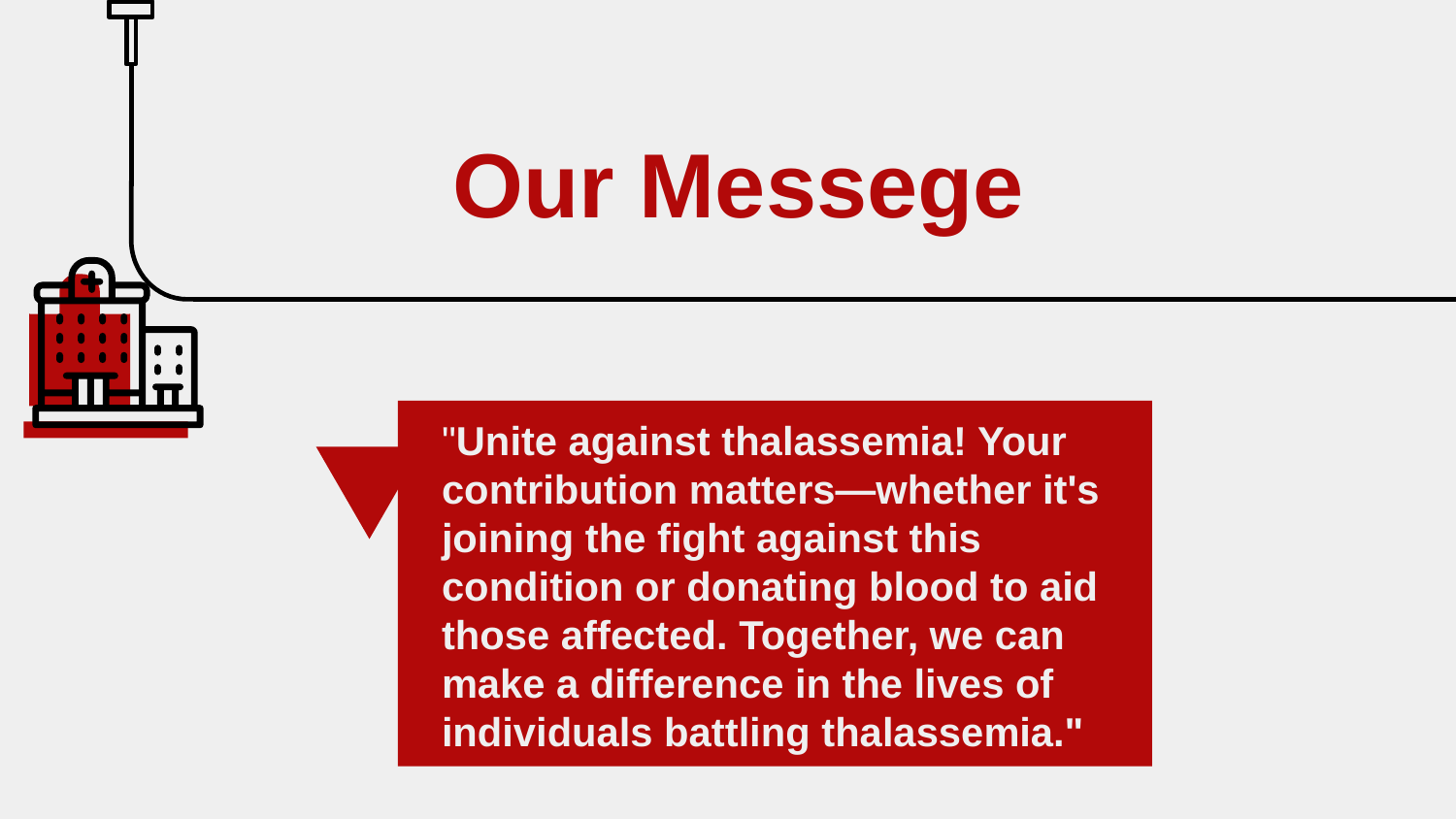

# Our Messege

"Unite against thalassemia! Your contribution matters—whether it's joining the fight against this condition or donating blood to aid those affected. Together, we can make a difference in the lives of individuals battling thalassemia."